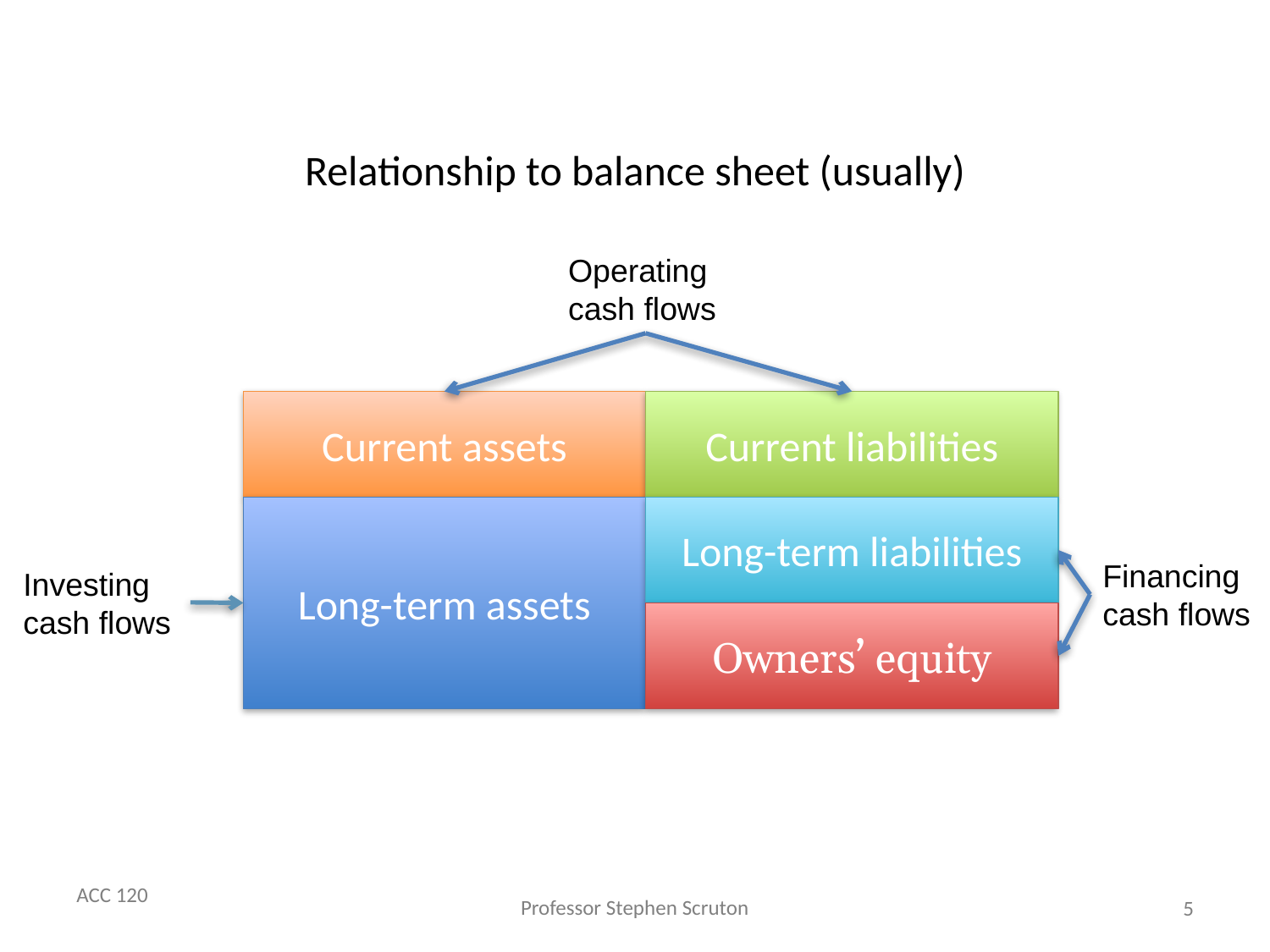

# Relationship to balance sheet (usually)
Operating cash flows
Current assets
Current liabilities
Long-term assets
Long-term liabilities
Financing cash flows
Investing cash flows
Owners’ equity
5